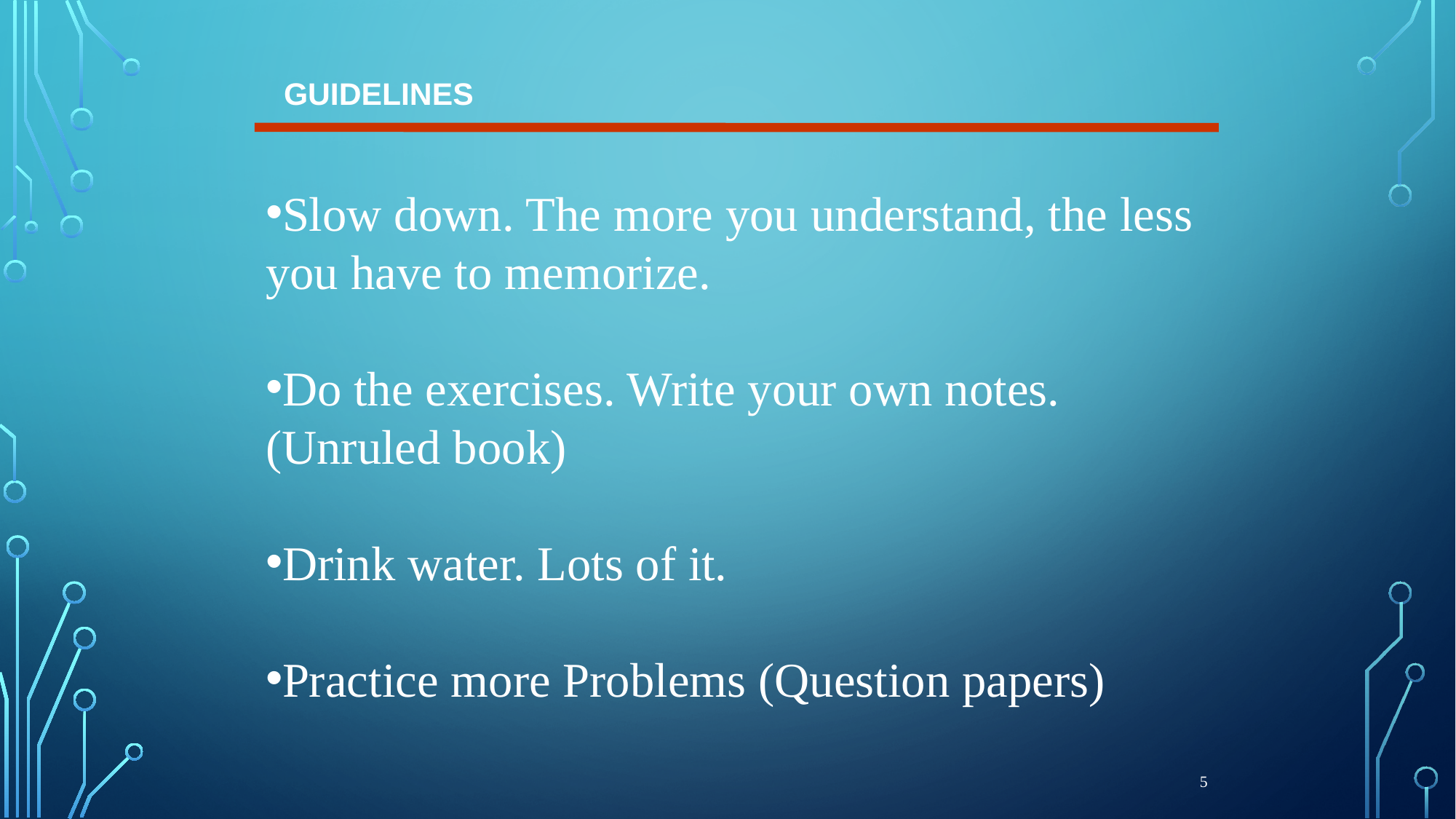

Guidelines

Slow down. The more you understand, the less you have to memorize.

Do the exercises. Write your own notes. (Unruled book)

Drink water. Lots of it.

Practice more Problems (Question papers)

5